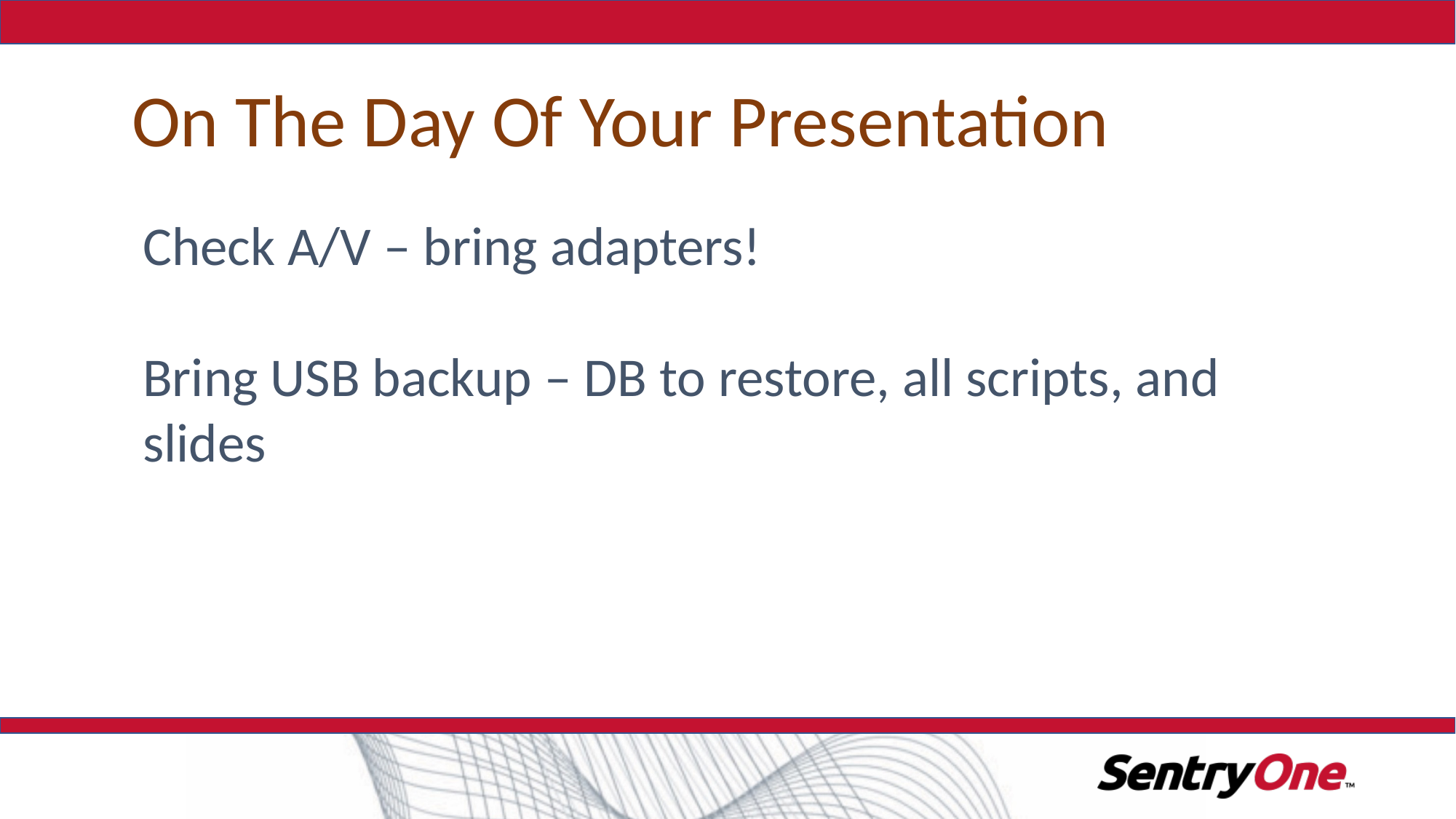

# On The Day Of Your Presentation
Check A/V – bring adapters!

Bring USB backup – DB to restore, all scripts, and slides